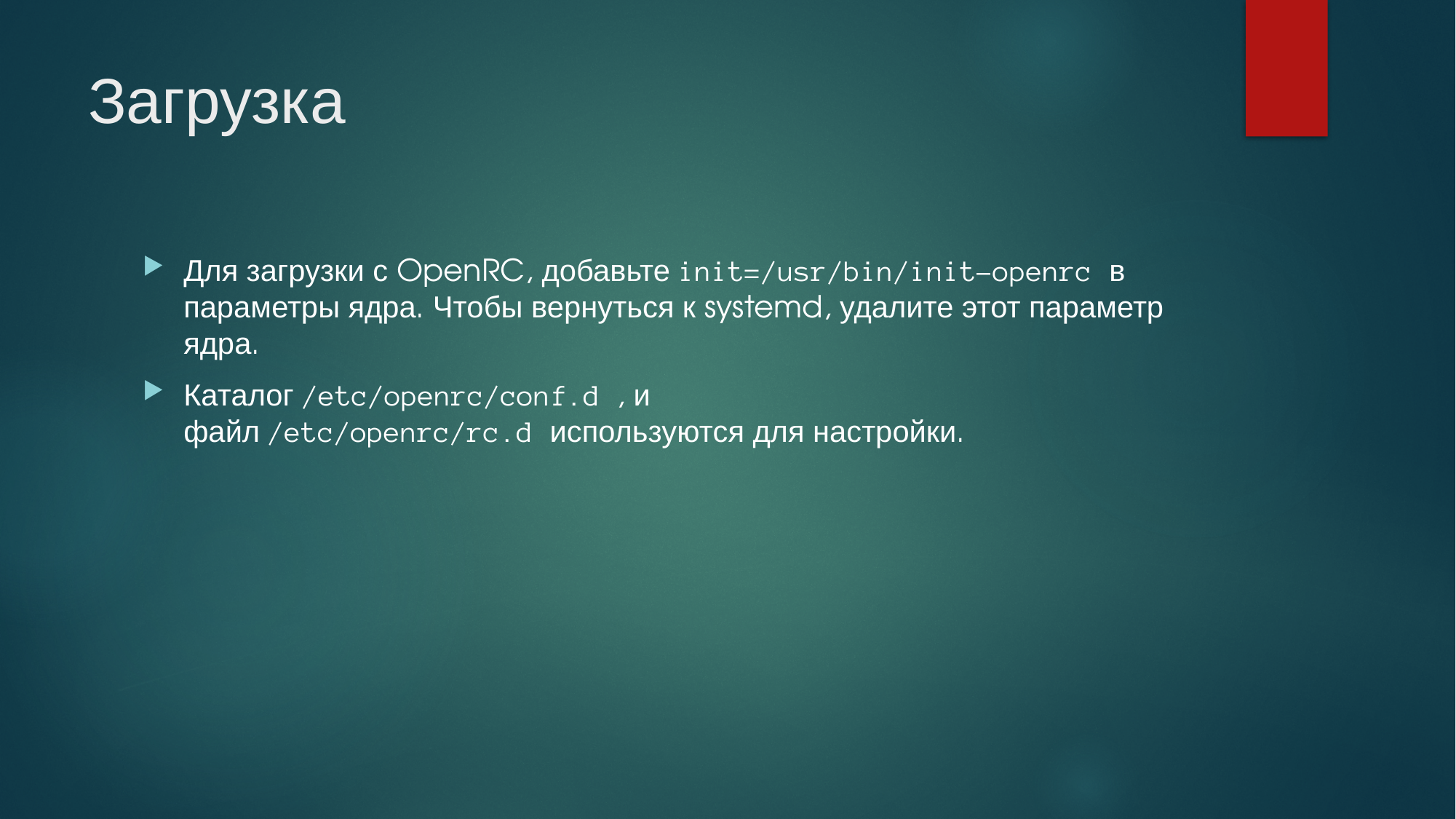

# Загрузка
Для загрузки с OpenRC, добавьте init=/usr/bin/init-openrc в параметры ядра. Чтобы вернуться к systemd, удалите этот параметр ядра.
Каталог /etc/openrc/conf.d , и файл /etc/openrc/rc.d используются для настройки.